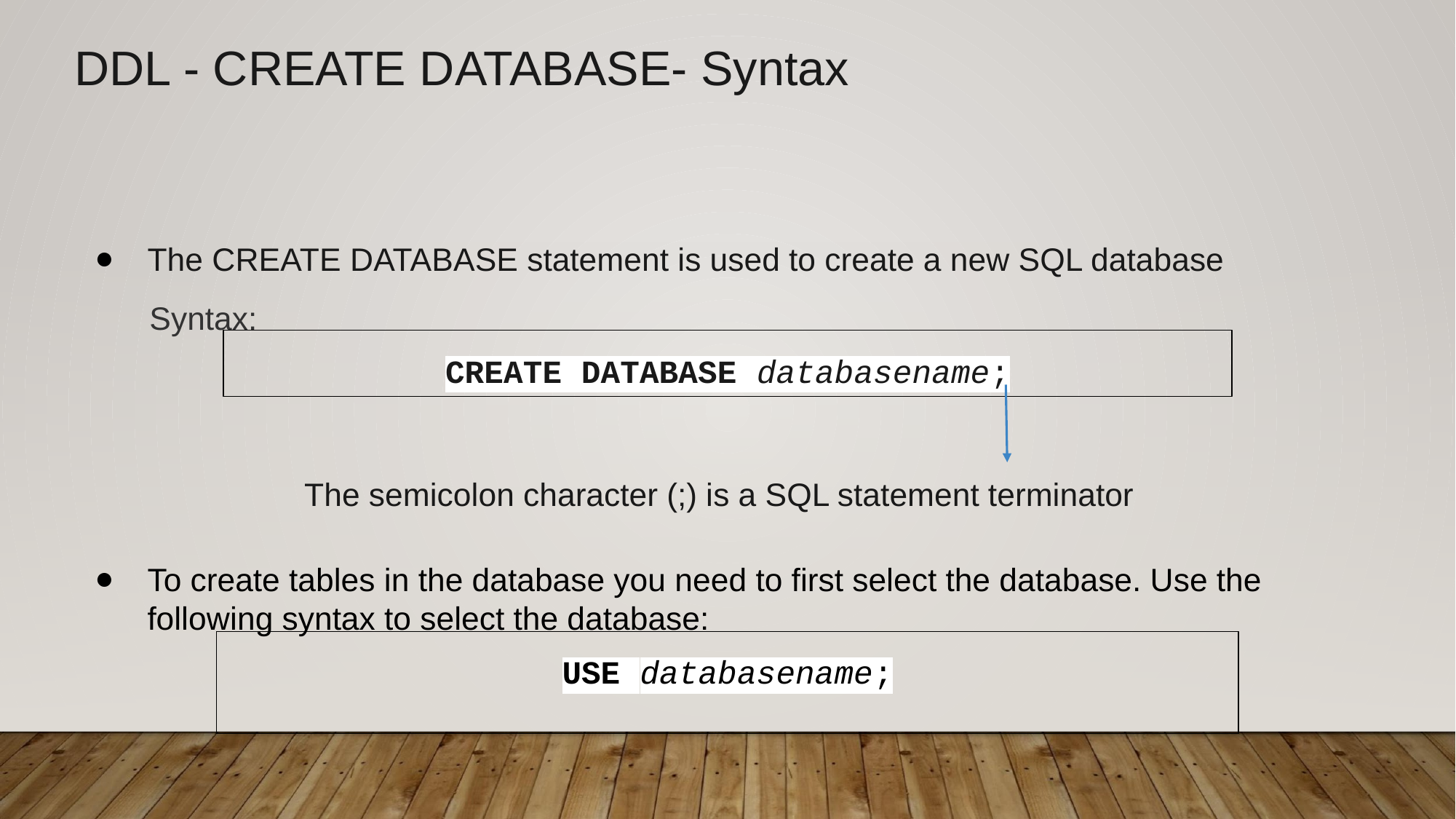

DDL - CREATE DATABASE- Syntax
The CREATE DATABASE statement is used to create a new SQL database
Syntax:
CREATE DATABASE databasename;
The semicolon character (;) is a SQL statement terminator
To create tables in the database you need to first select the database. Use the following syntax to select the database:
USE databasename;